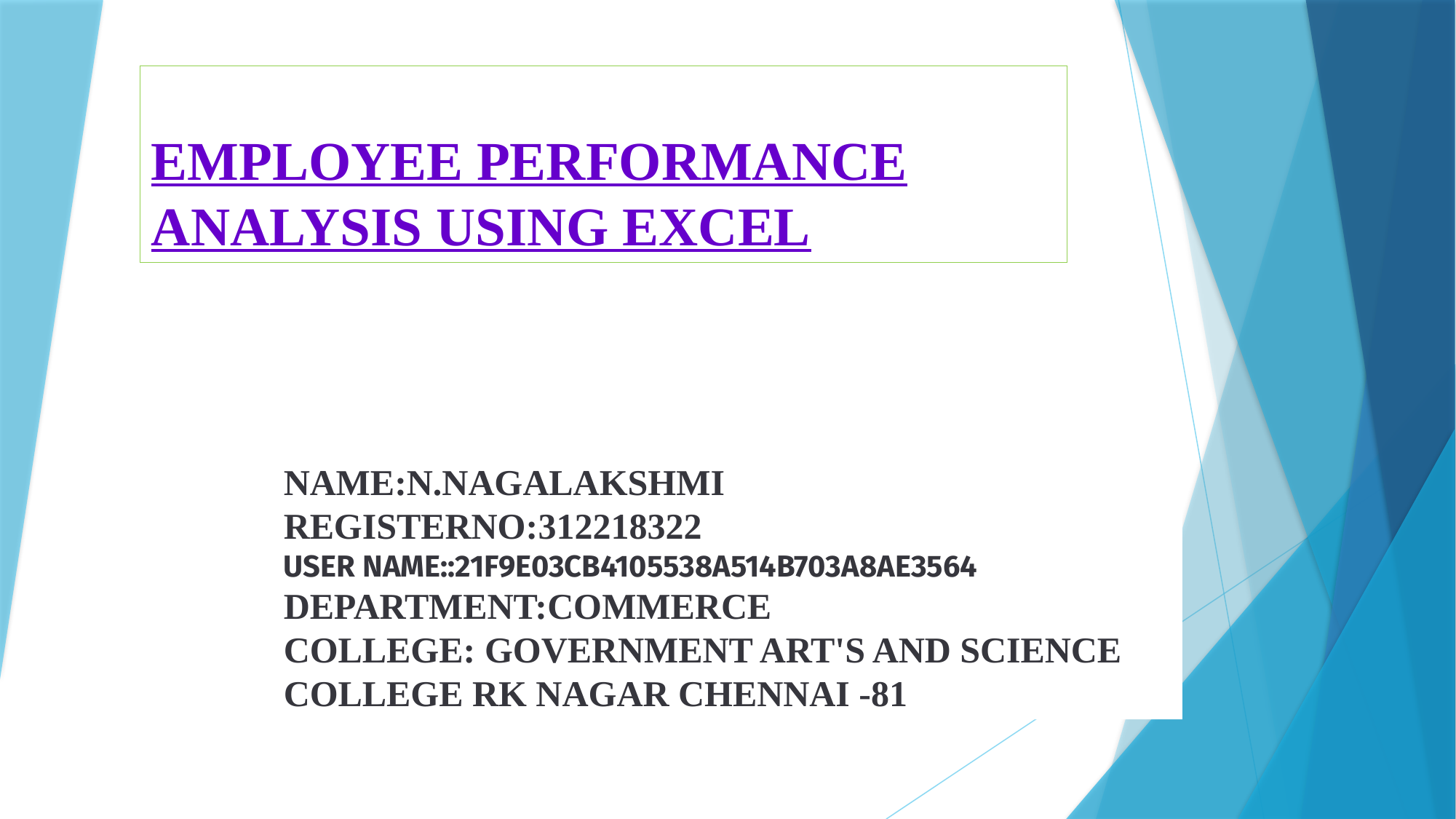

# EMPLOYEE PERFORMANCE ANALYSIS USING EXCEL
NAME:N.NAGALAKSHMI
REGISTERNO:312218322
USER NAME::21F9E03CB4105538A514B703A8AE3564
DEPARTMENT:COMMERCE
COLLEGE: GOVERNMENT ART'S AND SCIENCE COLLEGE RK NAGAR CHENNAI -81